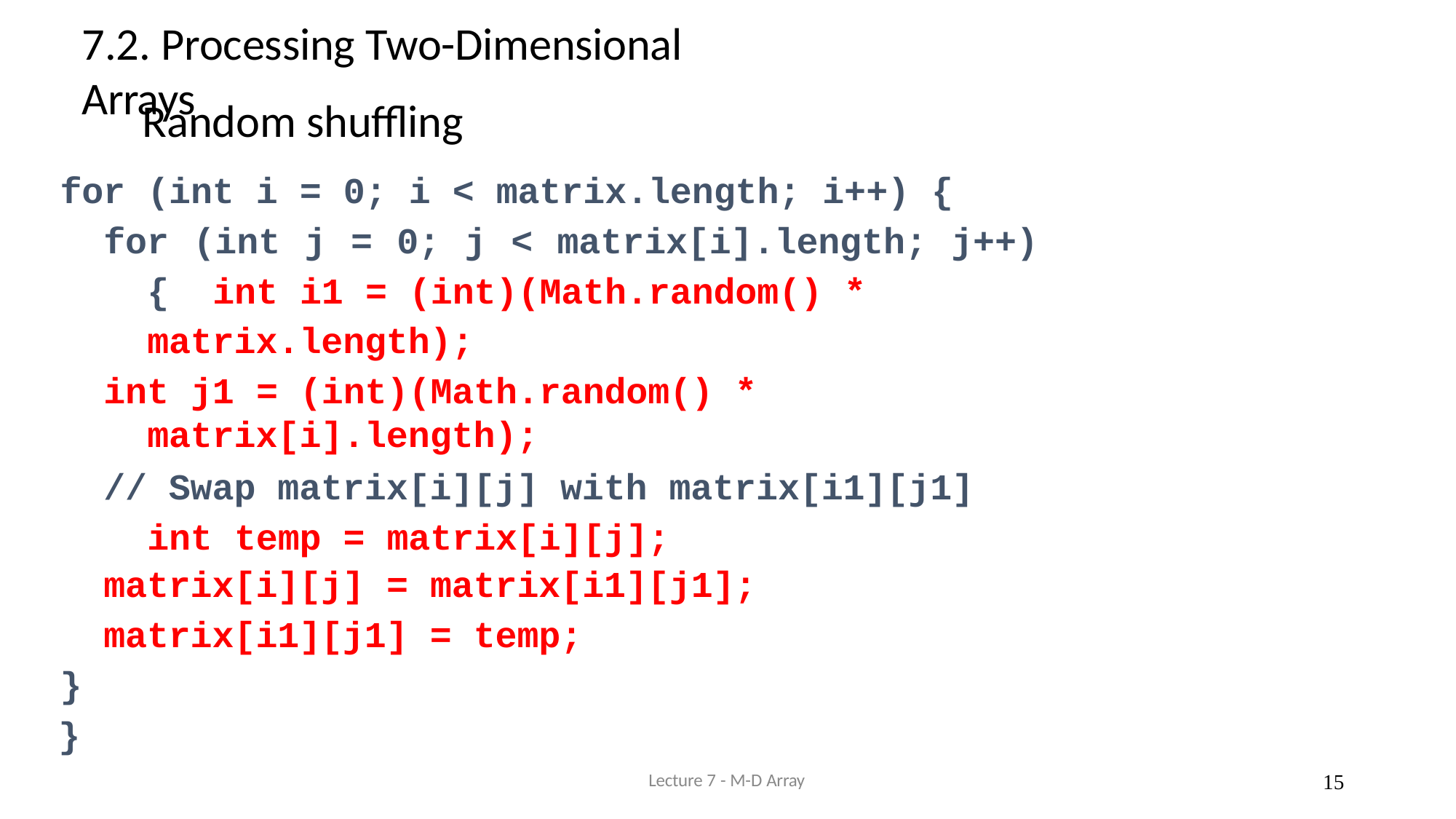

# 7.2. Processing Two-Dimensional Arrays
Random shuffling
for (int i = 0; i < matrix.length; i++) {
for (int j = 0; j < matrix[i].length; j++) {  int i1 = (int)(Math.random() * matrix.length);
int j1 = (int)(Math.random() * matrix[i].length);
// Swap matrix[i][j] with matrix[i1][j1]  int temp = matrix[i][j];
matrix[i][j] = matrix[i1][j1];
matrix[i1][j1] = temp;
}
}
Lecture 7 - M-D Array
15